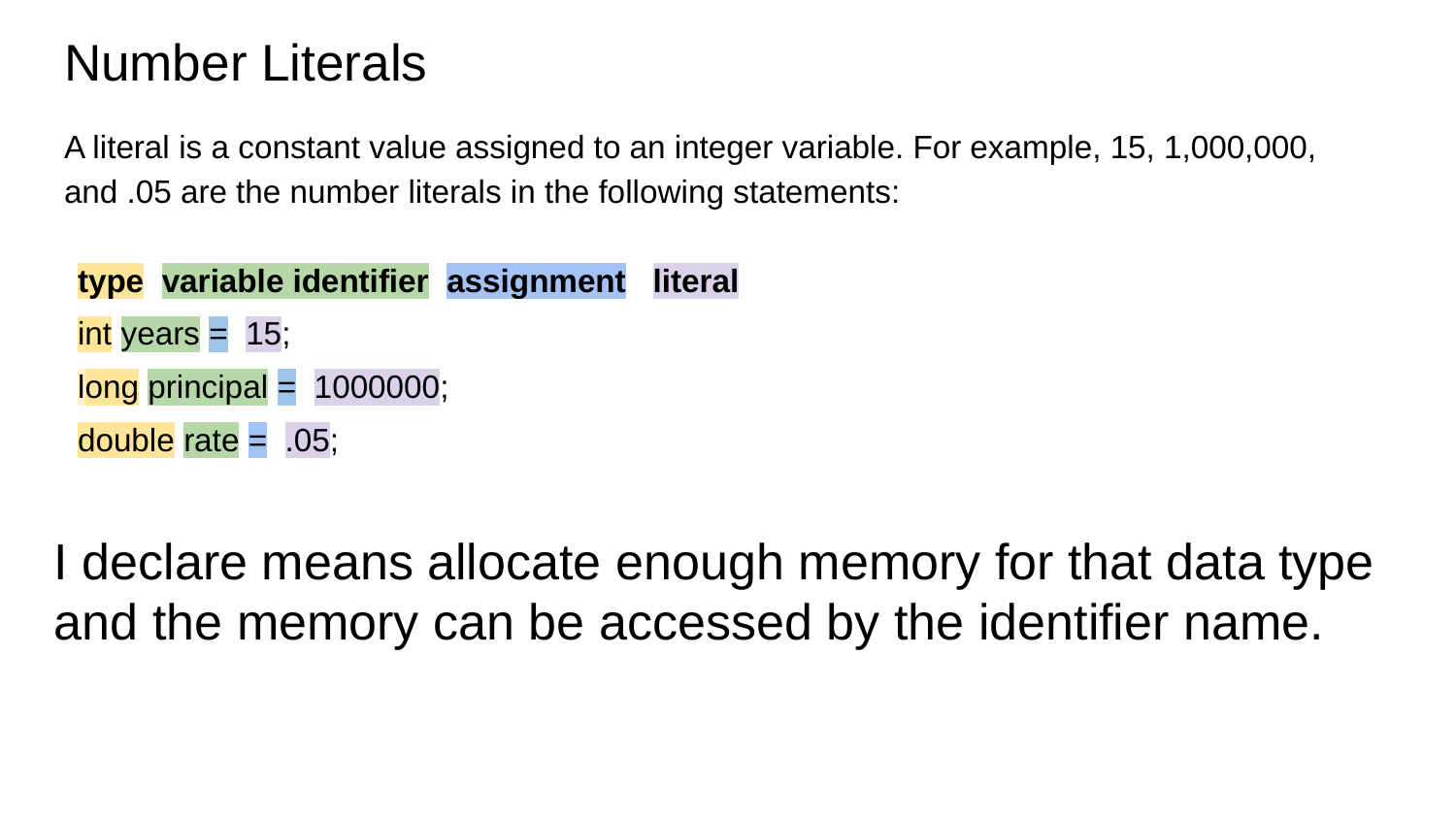

# Number Literals
A literal is a constant value assigned to an integer variable. For example, 15, 1,000,000, and .05 are the number literals in the following statements:

type  variable identifier  assignment   literal
int years =  15;
long principal =  1000000;
double rate =  .05;
I declare means allocate enough memory for that data type and the memory can be accessed by the identifier name.